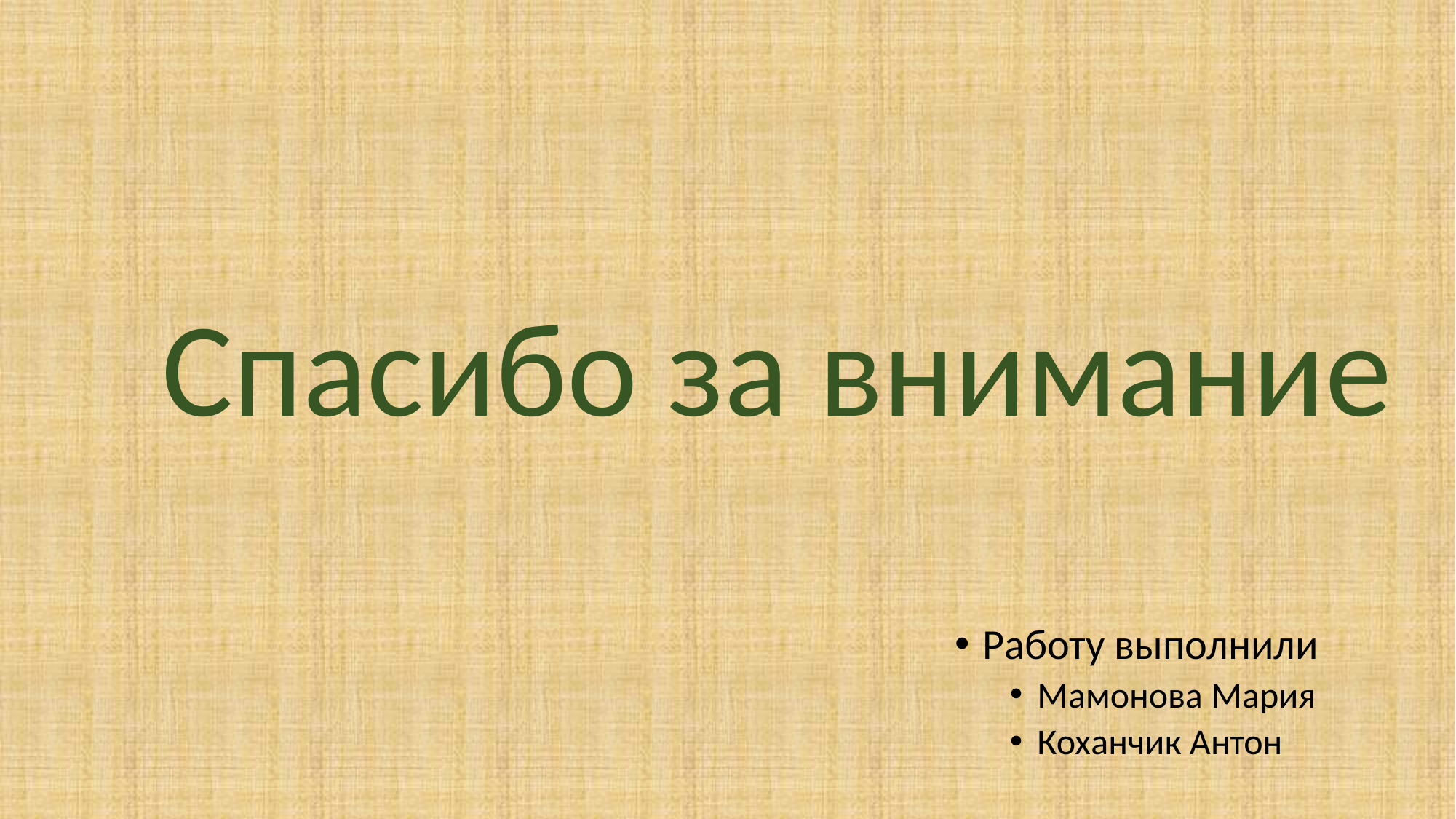

# Спасибо за внимание
Работу выполнили
Мамонова Мария
Коханчик Антон